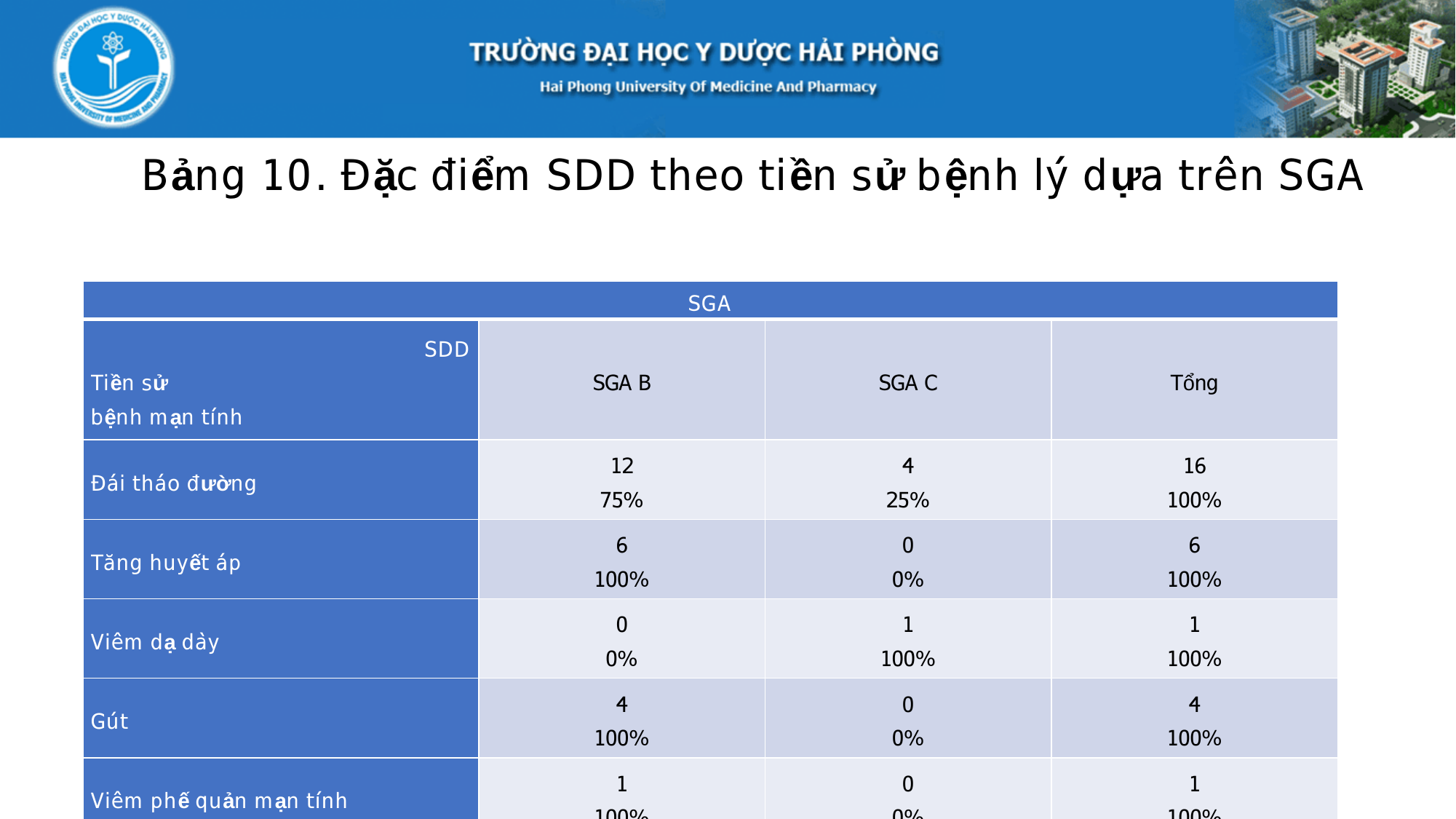

Bảng 10. Đặc điểm SDD theo tiền sử bệnh lý dựa trên SGA
| SGA |  |  |  |
| --- | --- | --- | --- |
| SDD Tiền sử bệnh mạn tính | SGA B | SGA C | Tổng |
| Đái tháo đường | 12 75% | 4 25% | 16 100% |
| Tăng huyết áp | 6 100% | 0 0% | 6 100% |
| Viêm dạ dày | 0 0% | 1 100% | 1 100% |
| Gút | 4 100% | 0 0% | 4 100% |
| Viêm phế quản mạn tính | 1 100% | 0 0% | 1 100% |